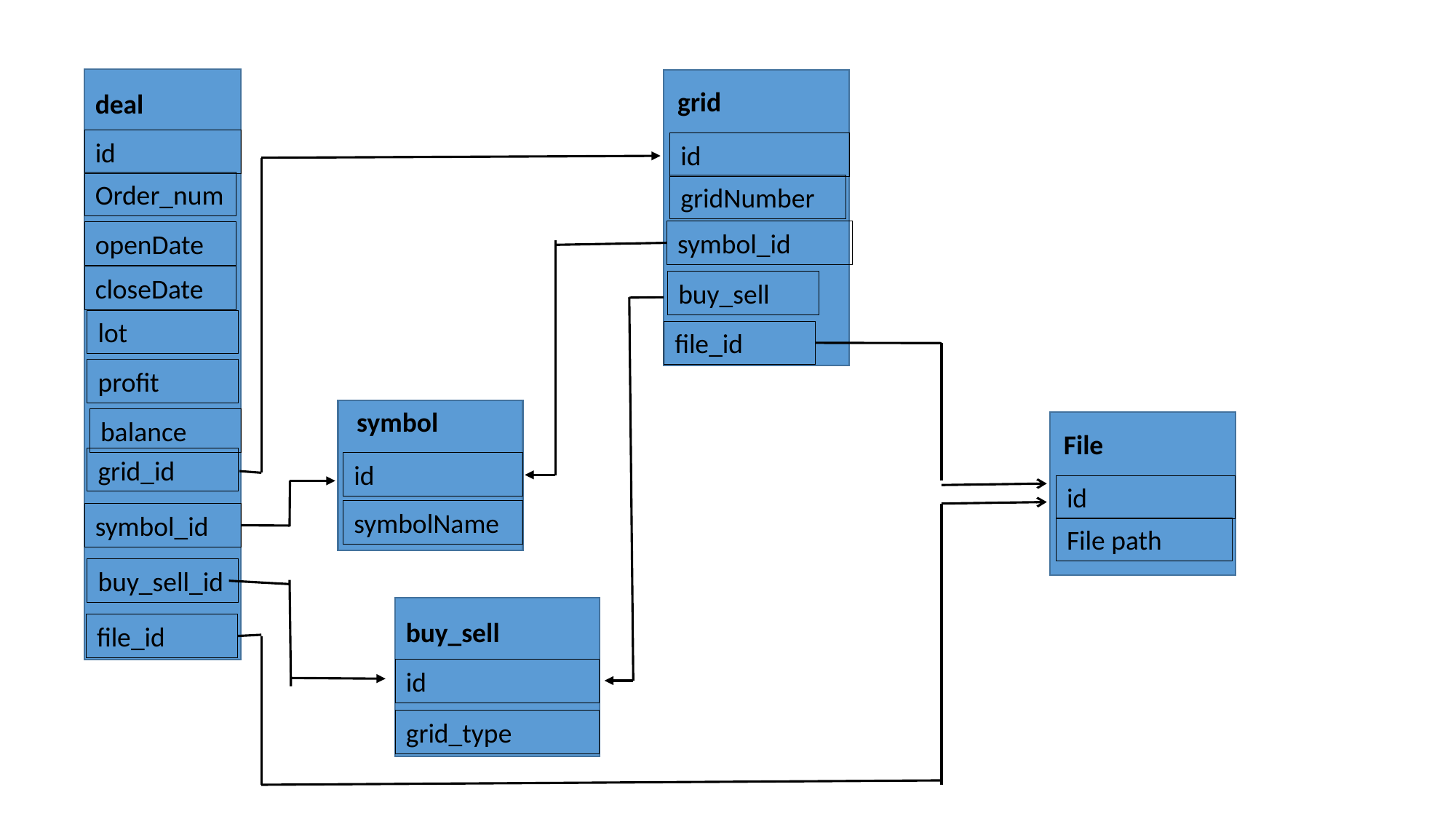

grid
id
gridNumber
symbol_id
deal
id
Order_num
openDate
closeDate
buy_sell
lot
file_id
profit
symbol

id
symbolName
balance

File
id
File path
grid_id
symbol_id
buy_sell_id

buy_sell
file_id
id
grid_type